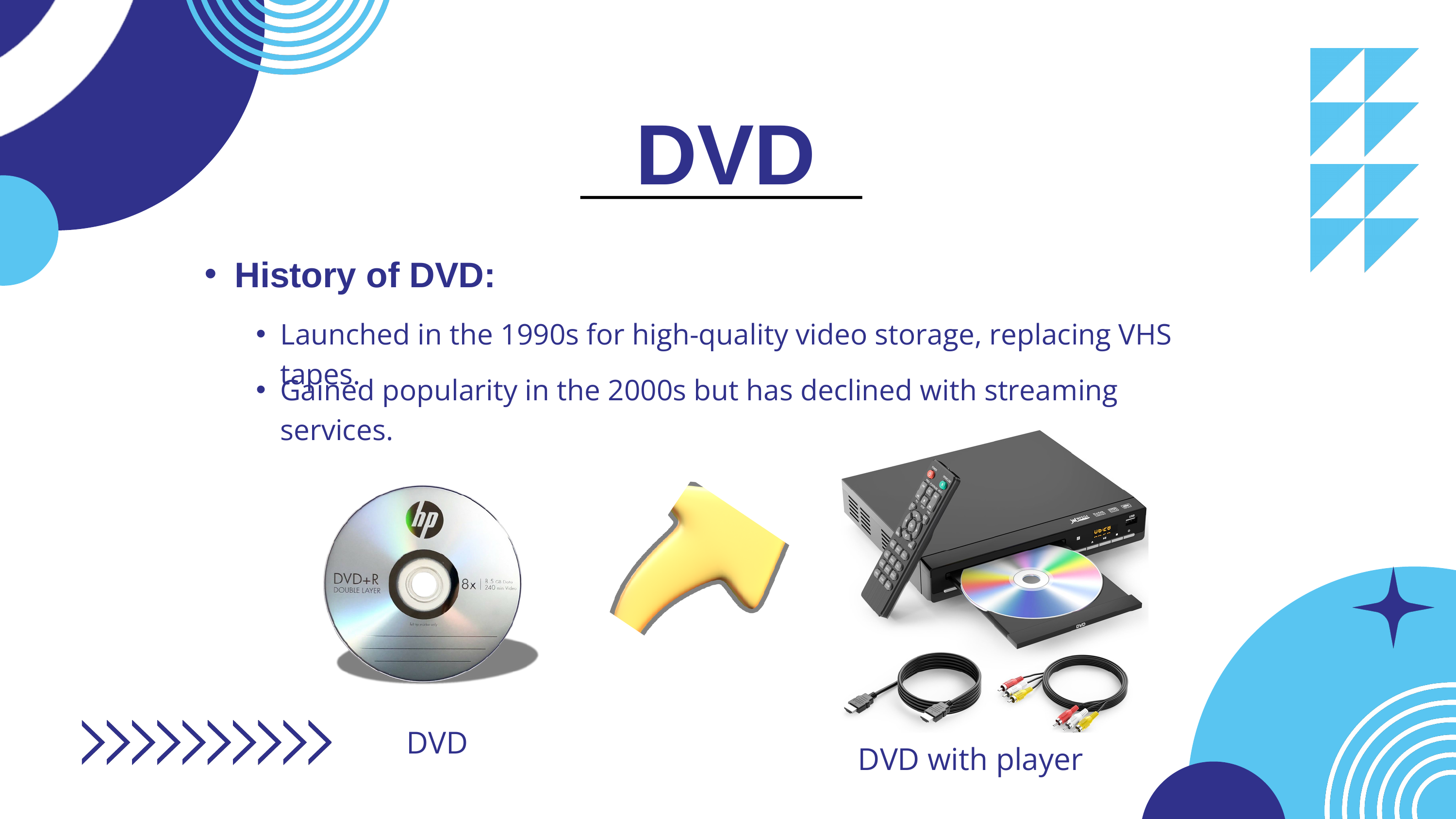

DVD

History of DVD:
Launched in the 1990s for high-quality video storage, replacing VHS tapes.
Gained popularity in the 2000s but has declined with streaming services.

DVD

DVD with player